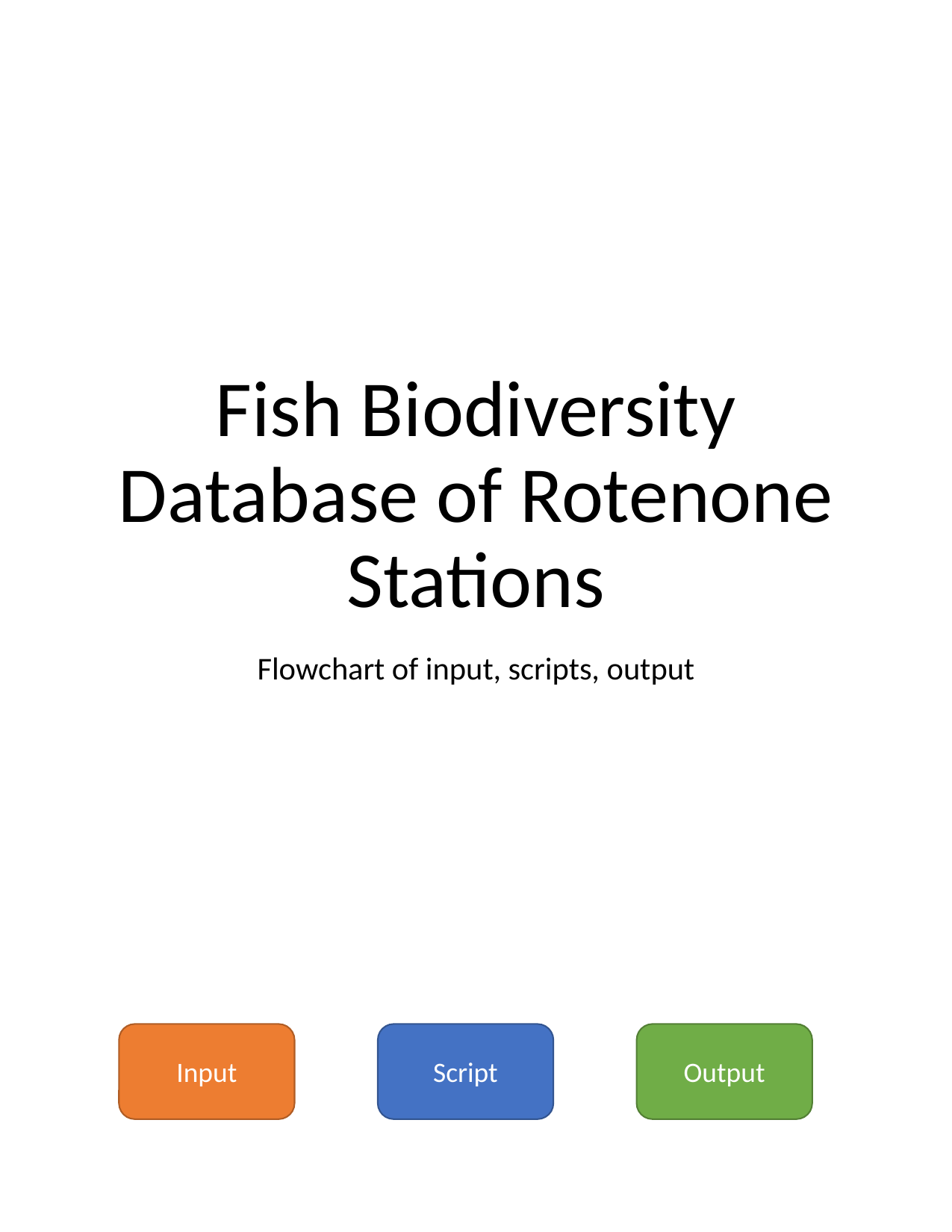

# Fish Biodiversity Database of Rotenone Stations
Flowchart of input, scripts, output
Output
Input
Script